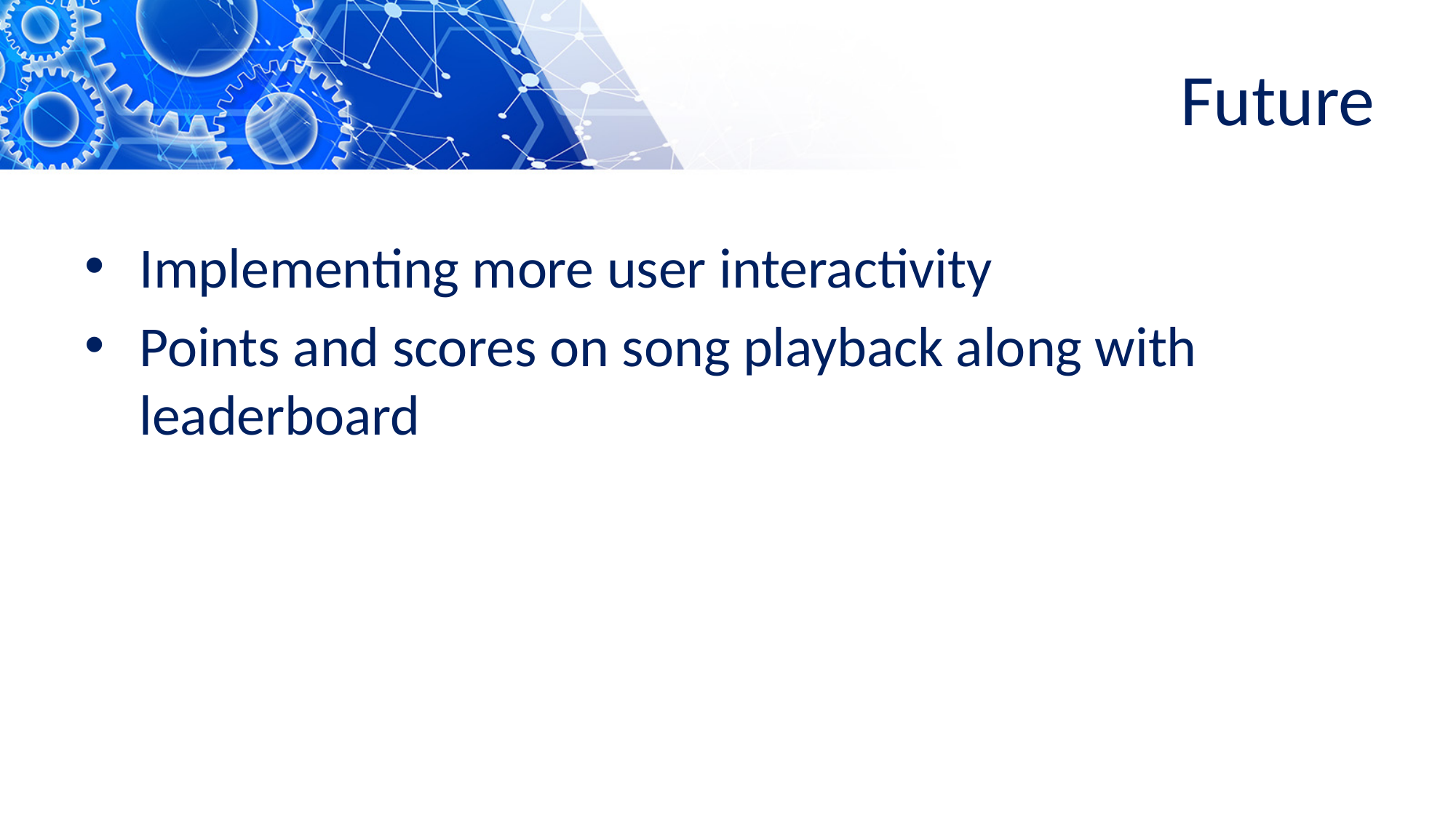

# Future
Implementing more user interactivity
Points and scores on song playback along with leaderboard